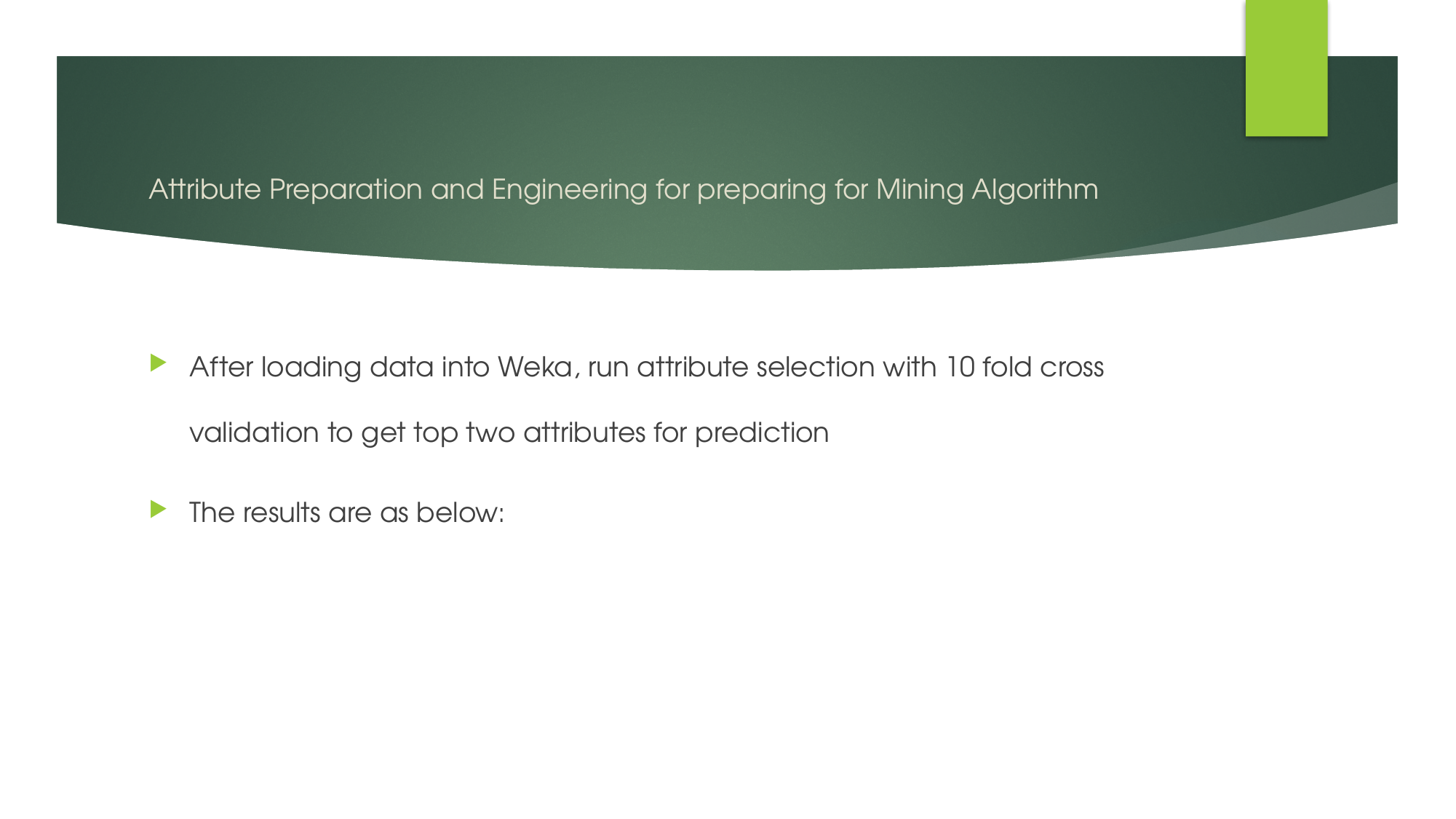

# Attribute Preparation and Engineering for preparing for Mining Algorithm
After loading data into Weka, run attribute selection with 10 fold cross validation to get top two attributes for prediction
The results are as below: